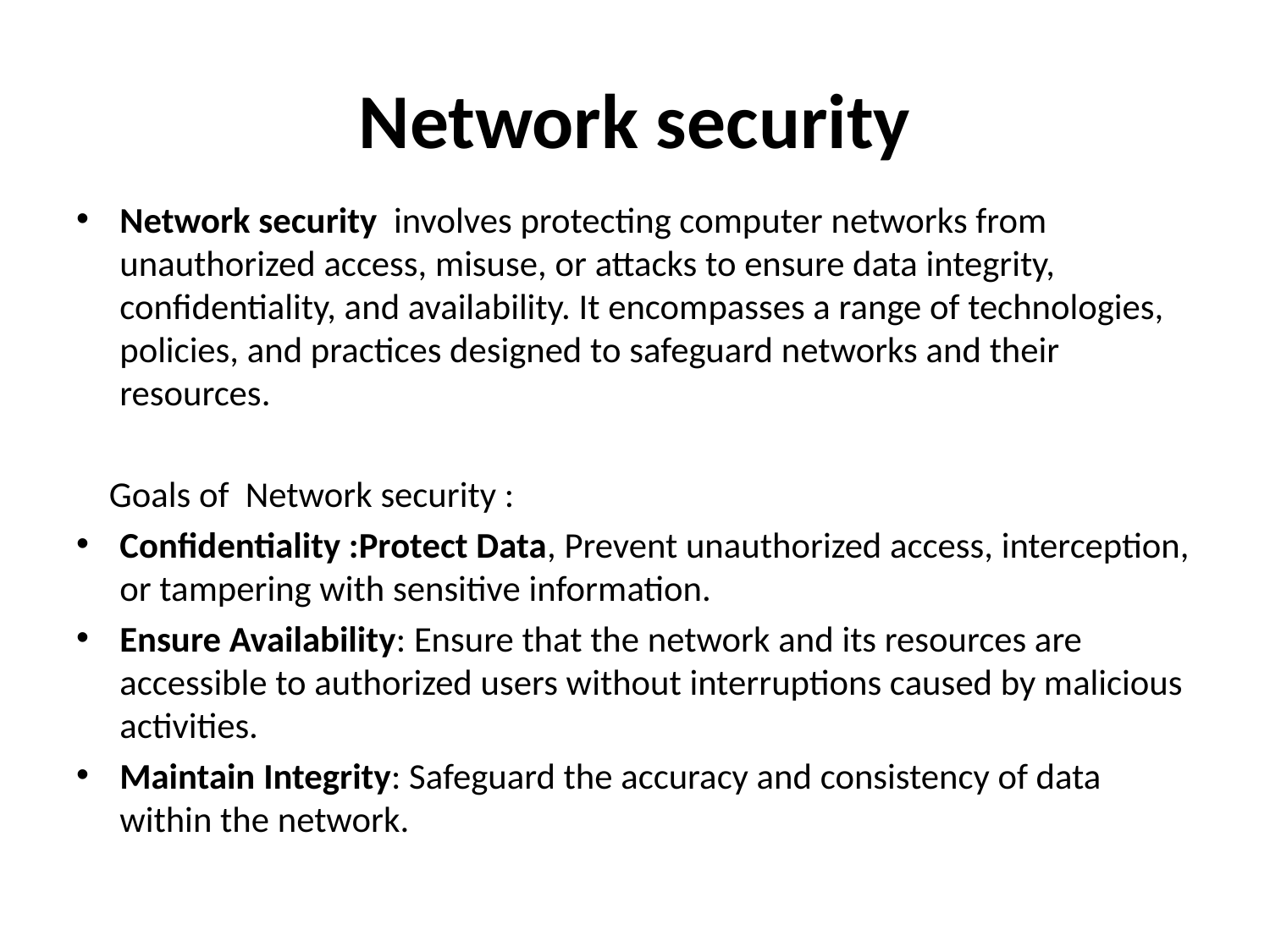

# Network security
Network security  involves protecting computer networks from unauthorized access, misuse, or attacks to ensure data integrity, confidentiality, and availability. It encompasses a range of technologies, policies, and practices designed to safeguard networks and their resources.

    Goals of  Network security :
Confidentiality :Protect Data, Prevent unauthorized access, interception, or tampering with sensitive information.
Ensure Availability: Ensure that the network and its resources are accessible to authorized users without interruptions caused by malicious activities.
Maintain Integrity: Safeguard the accuracy and consistency of data within the network.